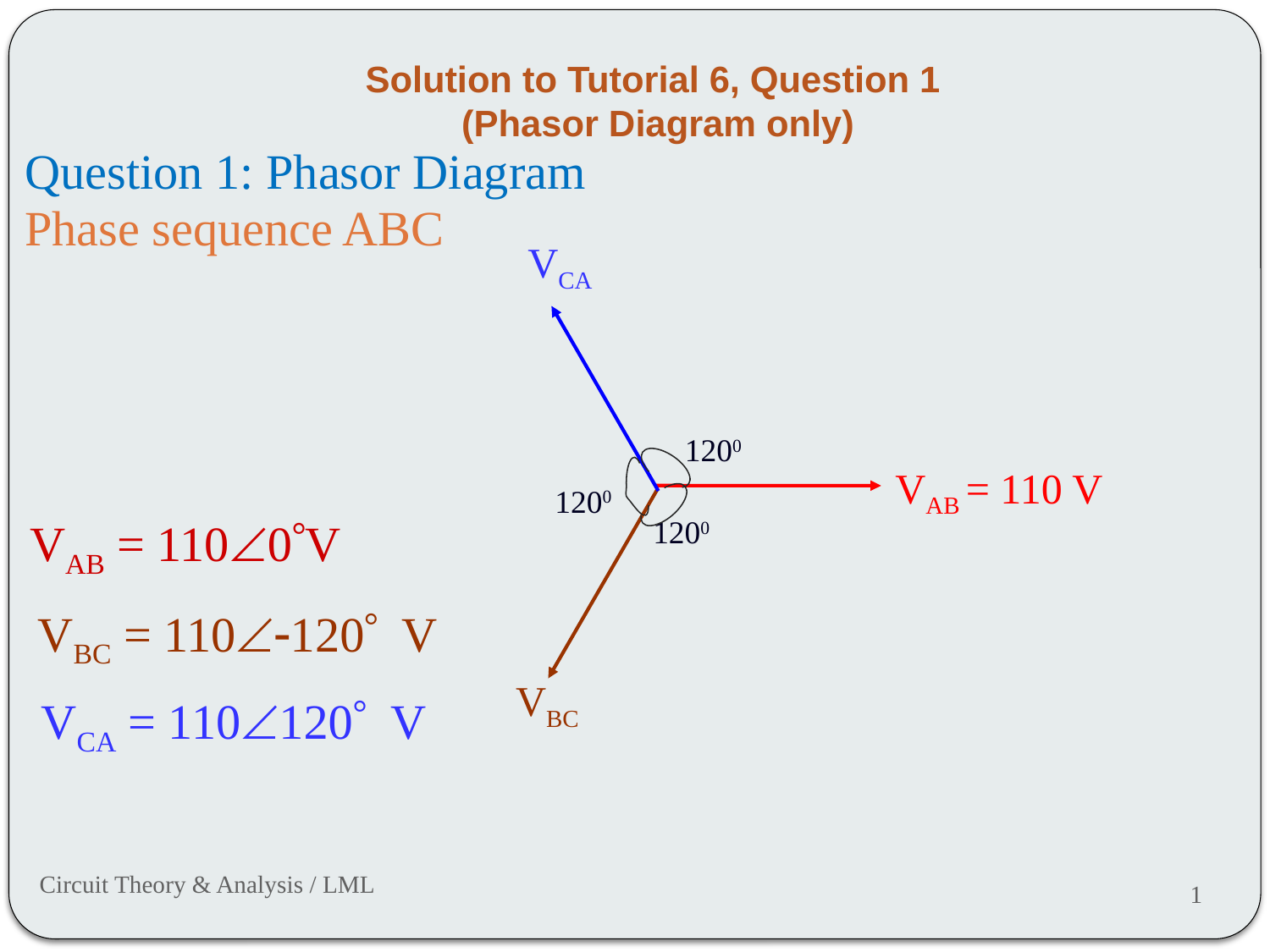

# Solution to Tutorial 6, Question 1 (Phasor Diagram only)

Question 1: Phasor Diagram
Phase sequence ABC
VCA

1200

1200

      VAB = 110 V

1200

VBC
VAB = 110∠0°V
VBC = 110∠−120° V
VCA = 110∠120° V

Circuit Theory & Analysis / LML
1